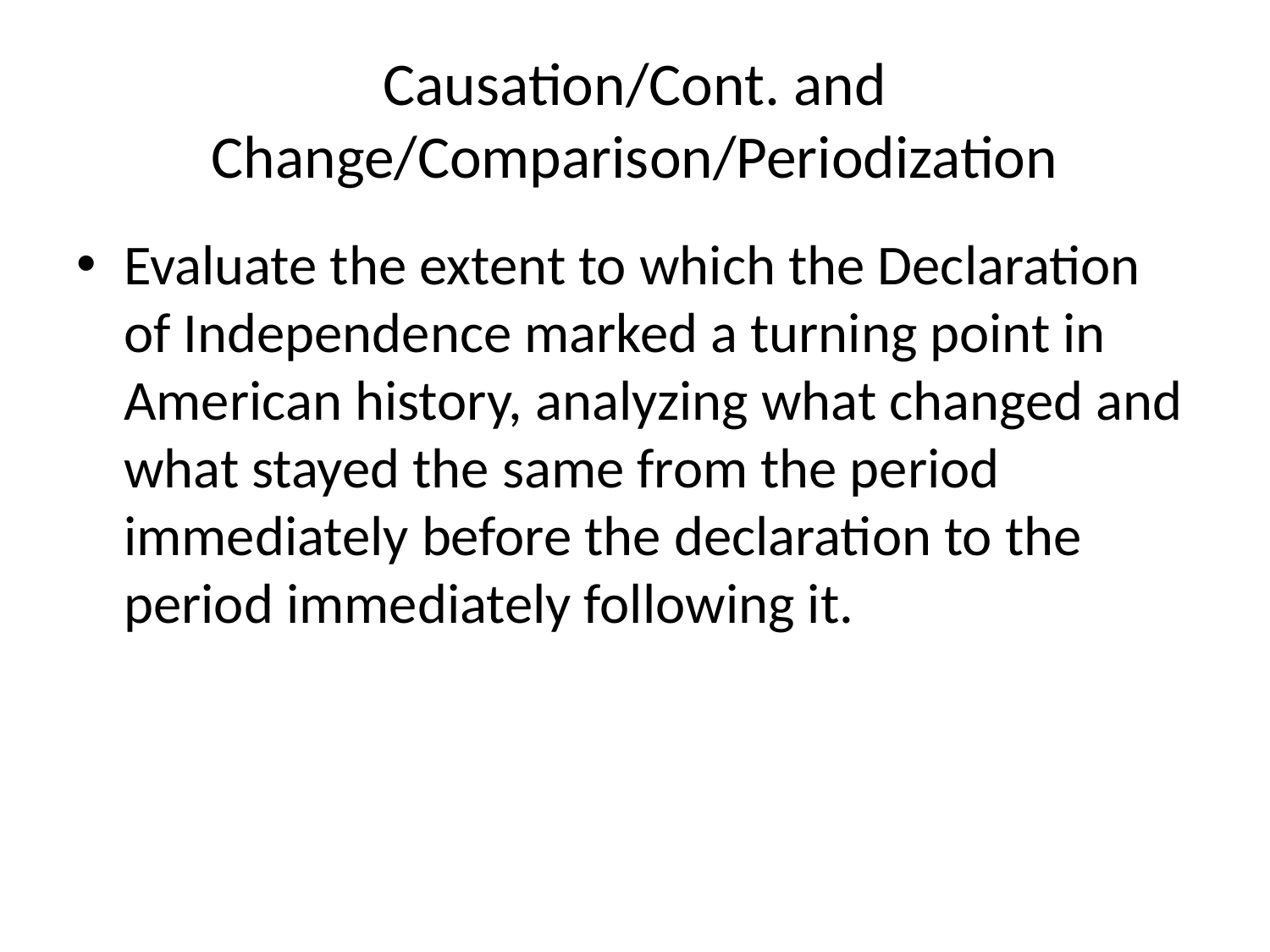

# Causation/Cont. and Change/Comparison/Periodization
Evaluate the extent to which the Declaration of Independence marked a turning point in American history, analyzing what changed and what stayed the same from the period immediately before the declaration to the period immediately following it.